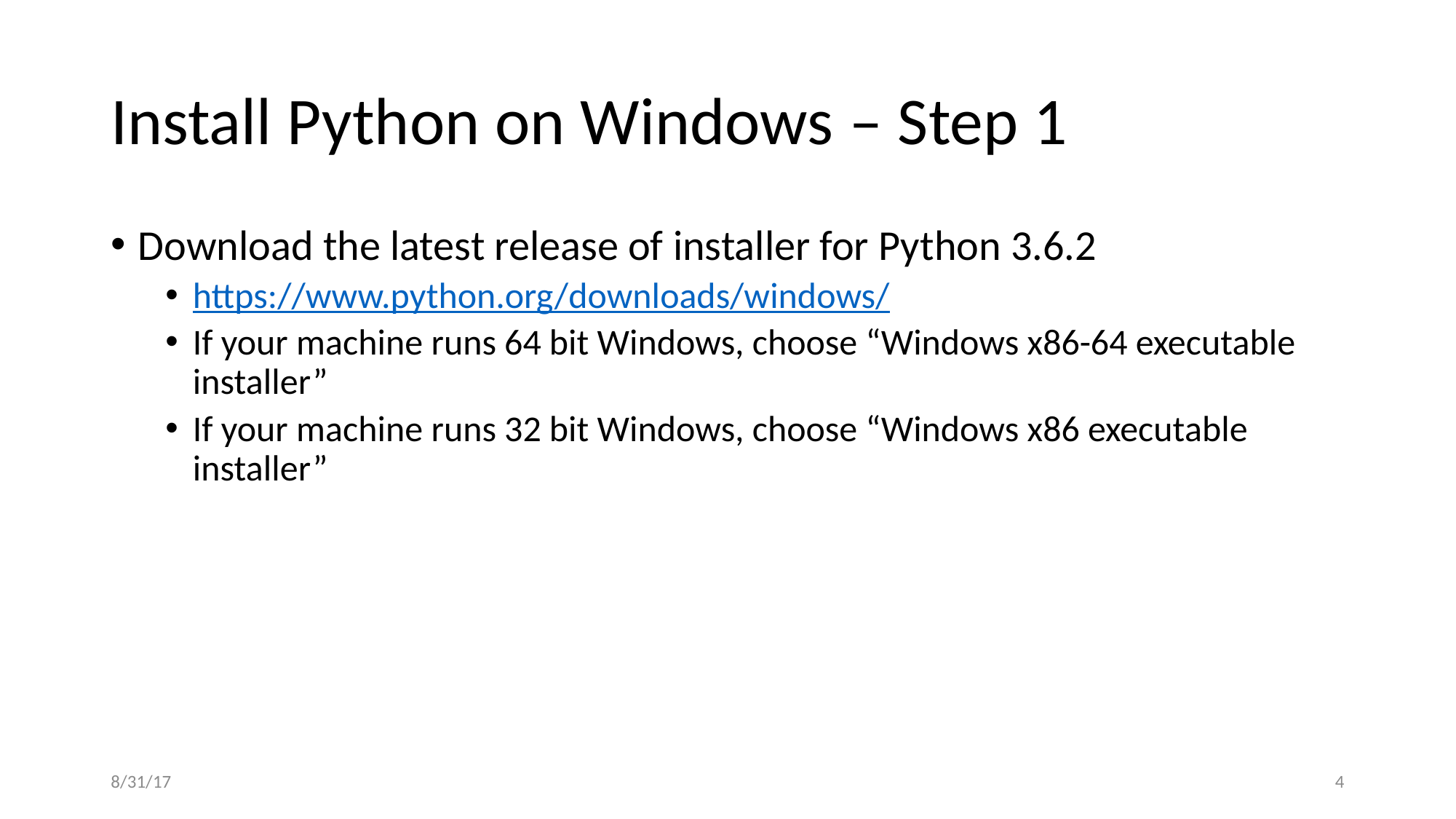

# Install Python on Windows – Step 1
Download the latest release of installer for Python 3.6.2
https://www.python.org/downloads/windows/
If your machine runs 64 bit Windows, choose “Windows x86-64 executable installer”
If your machine runs 32 bit Windows, choose “Windows x86 executable installer”
8/31/17
4